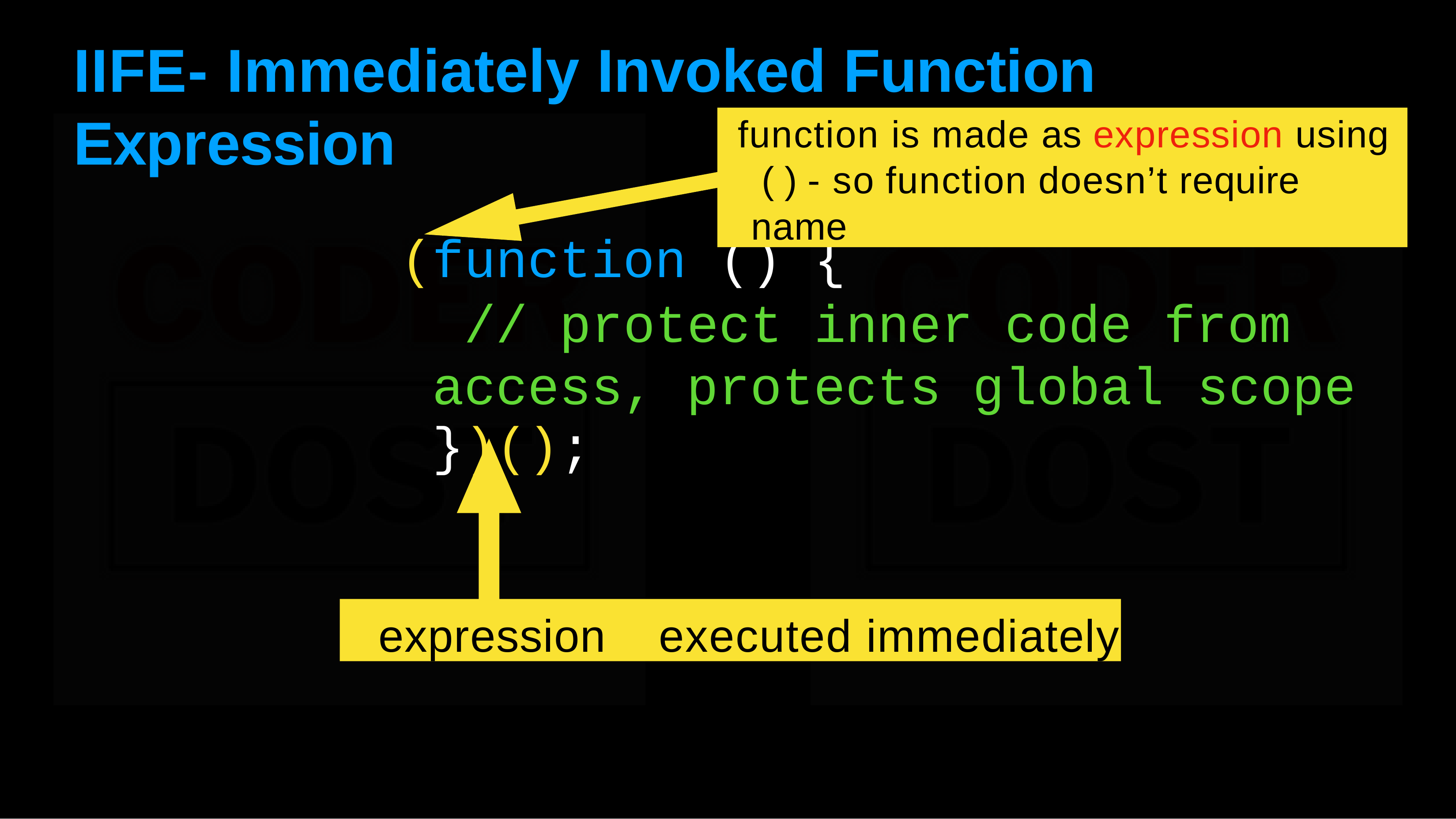

# IIFE-	Immediately	Invoked	Function	Expression
function is made as expression using  ( ) - so function doesn’t require name

(function () {
// protect inner code from  access, protects global scope
})();

expression	executed	immediately